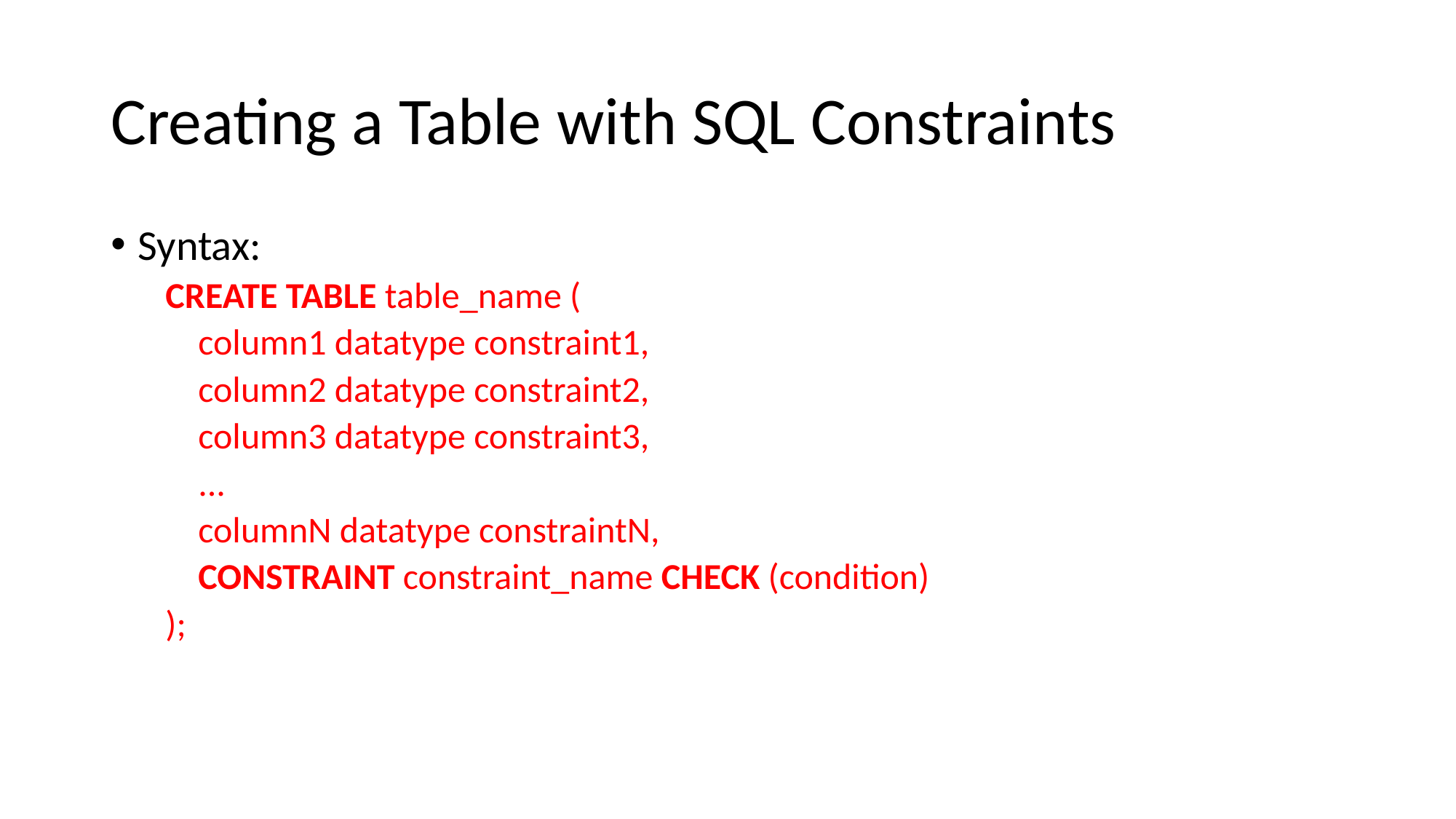

# Creating a Table with SQL Constraints
Syntax:
CREATE TABLE table_name (
    column1 datatype constraint1,
    column2 datatype constraint2,
    column3 datatype constraint3,
    ...
    columnN datatype constraintN,
    CONSTRAINT constraint_name CHECK (condition)
);